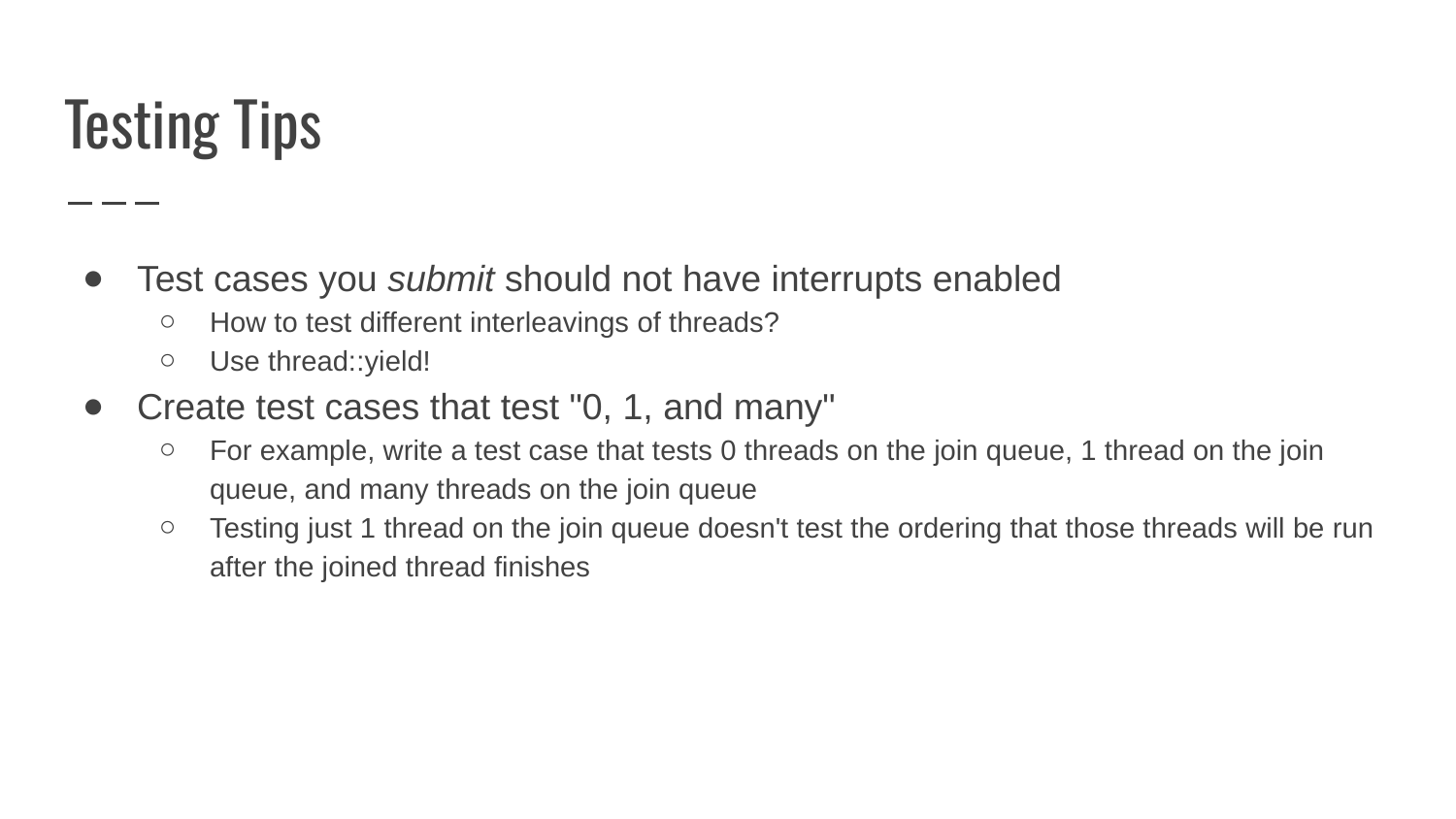

# Testing Tips
Test cases you submit should not have interrupts enabled
How to test different interleavings of threads?
Use thread::yield!
Create test cases that test "0, 1, and many"
For example, write a test case that tests 0 threads on the join queue, 1 thread on the join queue, and many threads on the join queue
Testing just 1 thread on the join queue doesn't test the ordering that those threads will be run after the joined thread finishes